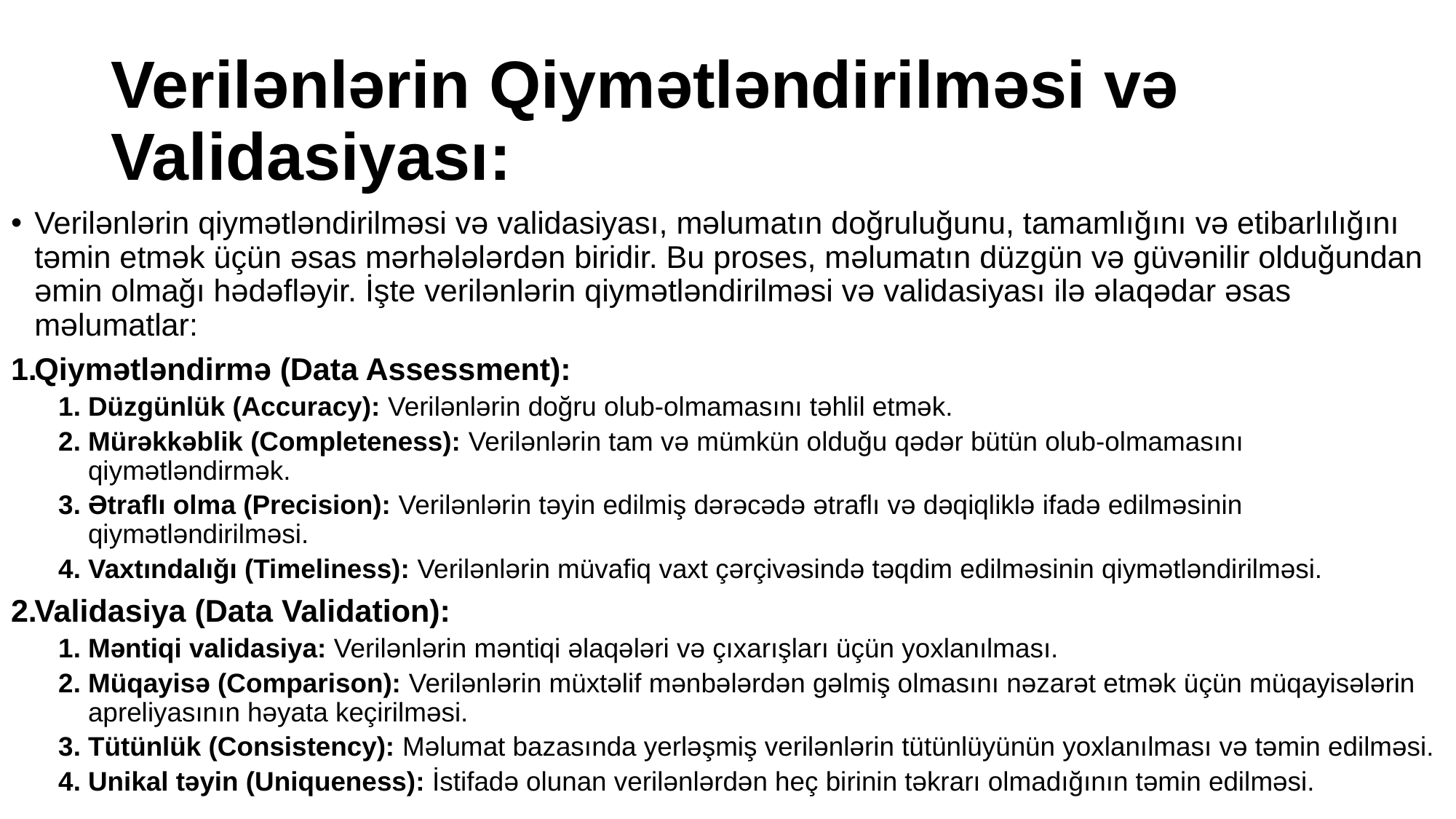

# Verilənlərin Qiymətləndirilməsi və Validasiyası:
Verilənlərin qiymətləndirilməsi və validasiyası, məlumatın doğruluğunu, tamamlığını və etibarlılığını təmin etmək üçün əsas mərhələlərdən biridir. Bu proses, məlumatın düzgün və güvənilir olduğundan əmin olmağı hədəfləyir. İşte verilənlərin qiymətləndirilməsi və validasiyası ilə əlaqədar əsas məlumatlar:
Qiymətləndirmə (Data Assessment):
Düzgünlük (Accuracy): Verilənlərin doğru olub-olmamasını təhlil etmək.
Mürəkkəblik (Completeness): Verilənlərin tam və mümkün olduğu qədər bütün olub-olmamasını qiymətləndirmək.
Ətraflı olma (Precision): Verilənlərin təyin edilmiş dərəcədə ətraflı və dəqiqliklə ifadə edilməsinin qiymətləndirilməsi.
Vaxtındalığı (Timeliness): Verilənlərin müvafiq vaxt çərçivəsində təqdim edilməsinin qiymətləndirilməsi.
Validasiya (Data Validation):
Məntiqi validasiya: Verilənlərin məntiqi əlaqələri və çıxarışları üçün yoxlanılması.
Müqayisə (Comparison): Verilənlərin müxtəlif mənbələrdən gəlmiş olmasını nəzarət etmək üçün müqayisələrin apreliyasının həyata keçirilməsi.
Tütünlük (Consistency): Məlumat bazasında yerləşmiş verilənlərin tütünlüyünün yoxlanılması və təmin edilməsi.
Unikal təyin (Uniqueness): İstifadə olunan verilənlərdən heç birinin təkrarı olmadığının təmin edilməsi.